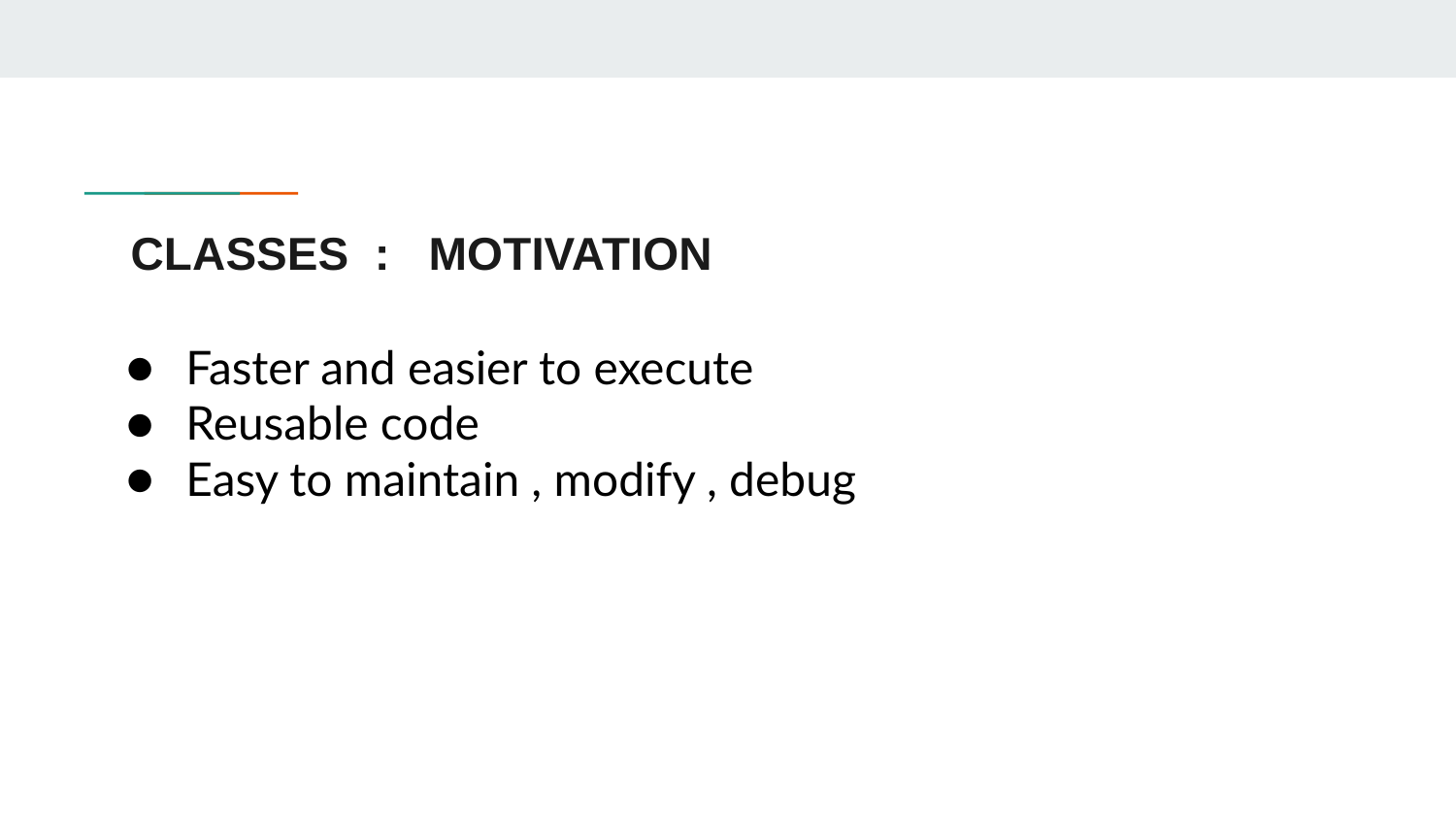

# CLASSES  :   MOTIVATION
Faster and easier to execute
Reusable code
Easy to maintain , modify , debug